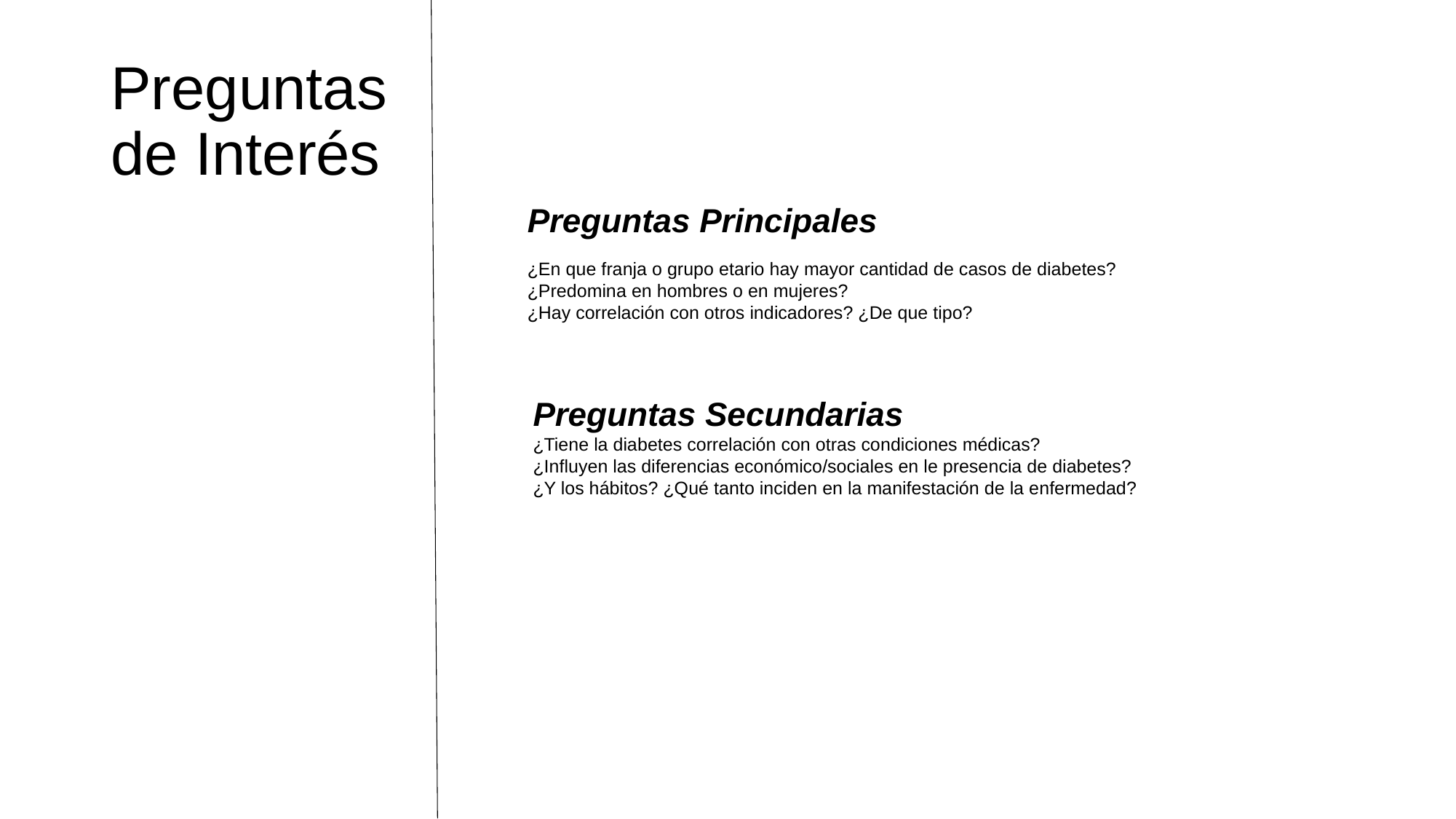

# Preguntas de Interés
Preguntas Principales

¿En que franja o grupo etario hay mayor cantidad de casos de diabetes?
¿Predomina en hombres o en mujeres?
¿Hay correlación con otros indicadores? ¿De que tipo?
Preguntas Secundarias
¿Tiene la diabetes correlación con otras condiciones médicas?
¿Influyen las diferencias económico/sociales en le presencia de diabetes?
¿Y los hábitos? ¿Qué tanto inciden en la manifestación de la enfermedad?